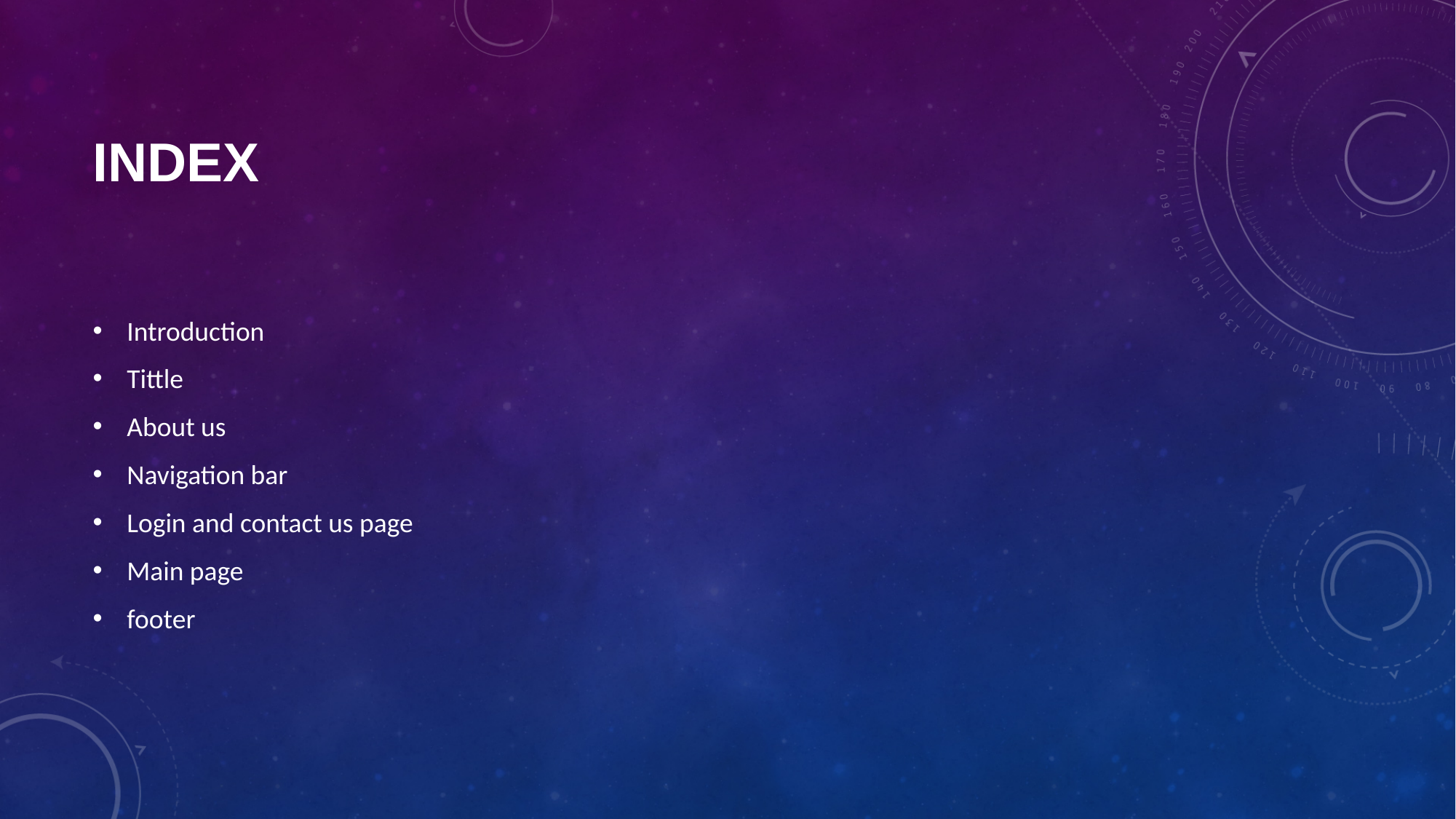

# index
Introduction
Tittle
About us
Navigation bar
Login and contact us page
Main page
footer